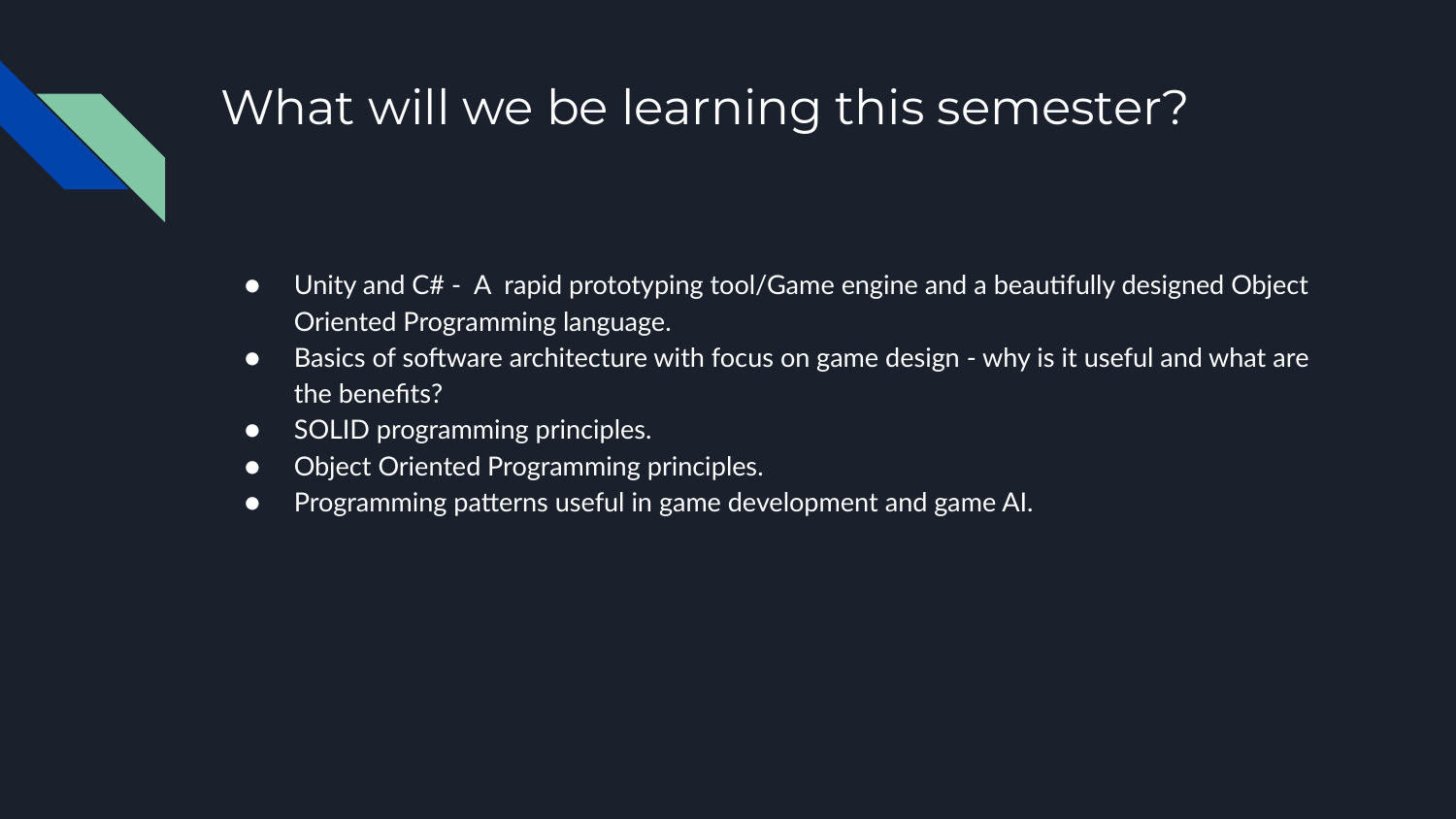

# What will we be learning this semester?
Unity and C# -  A  rapid prototyping tool/Game engine and a beautifully designed Object Oriented Programming language.
Basics of software architecture with focus on game design - why is it useful and what are the benefits?
SOLID programming principles.
Object Oriented Programming principles.
Programming patterns useful in game development and game AI.